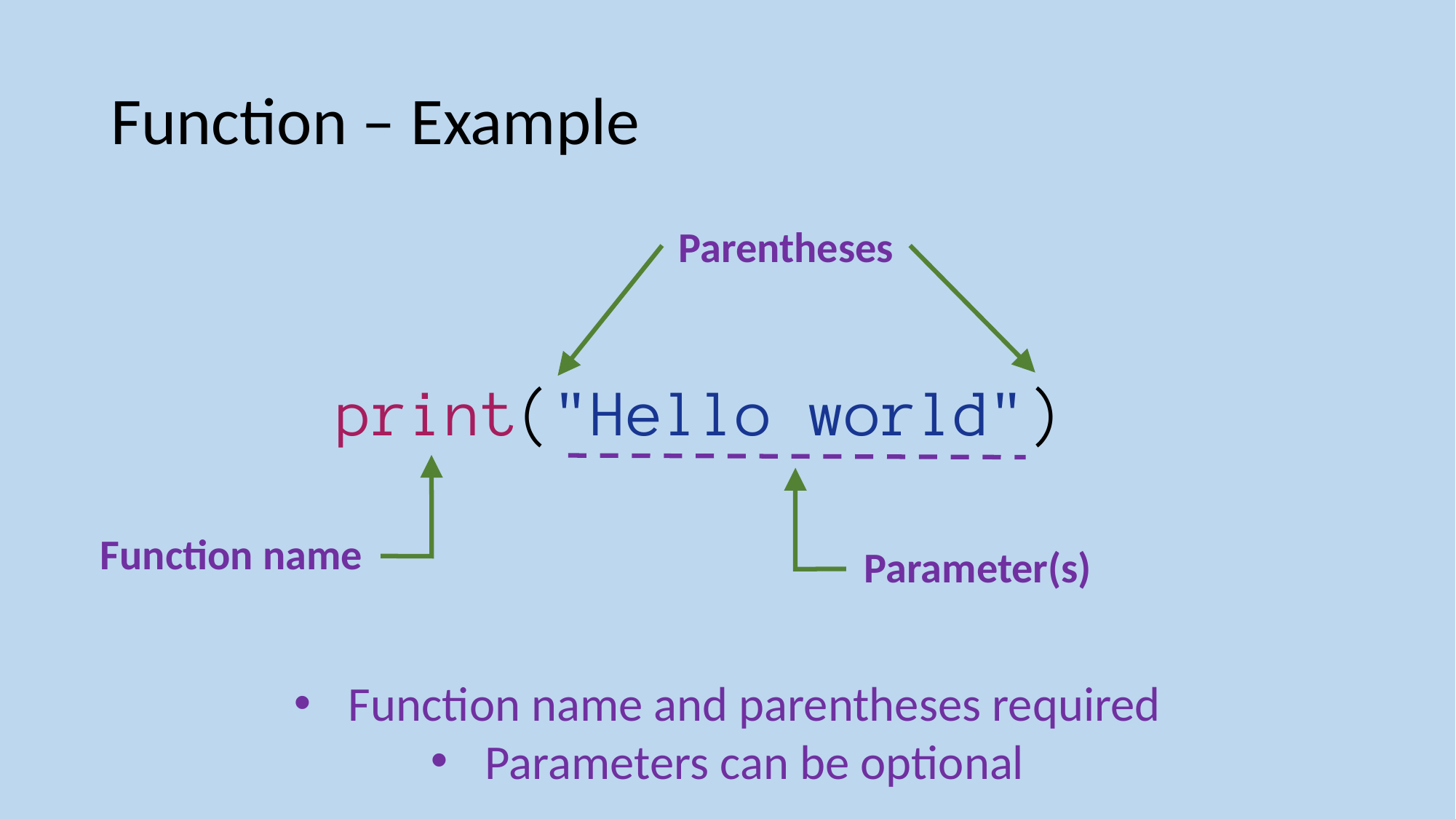

# Function – Example
Parentheses
print("Hello world")
Function name
Parameter(s)
Function name and parentheses required
Parameters can be optional